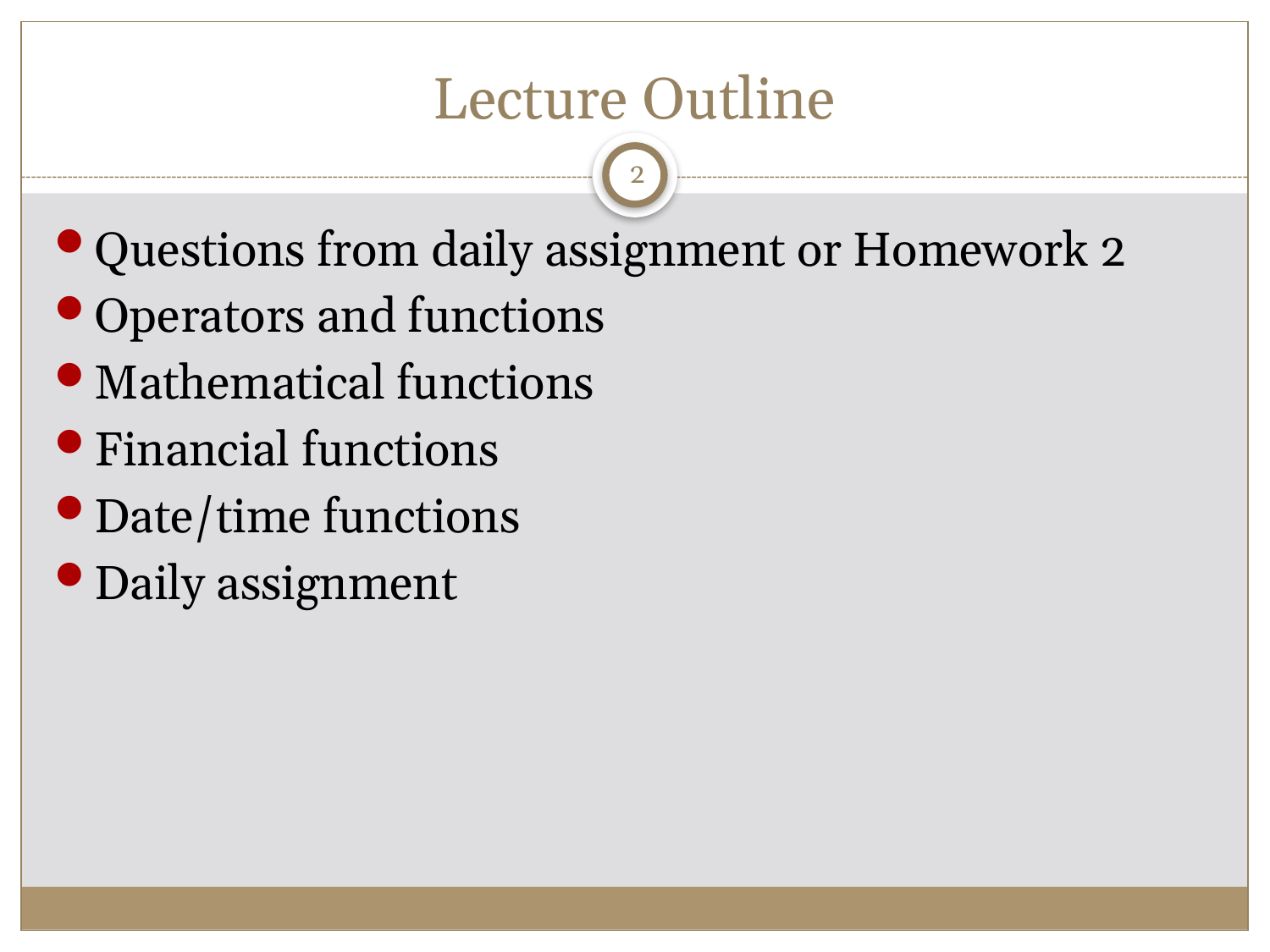

# Lecture Outline
2
Questions from daily assignment or Homework 2
Operators and functions
Mathematical functions
Financial functions
Date/time functions
Daily assignment